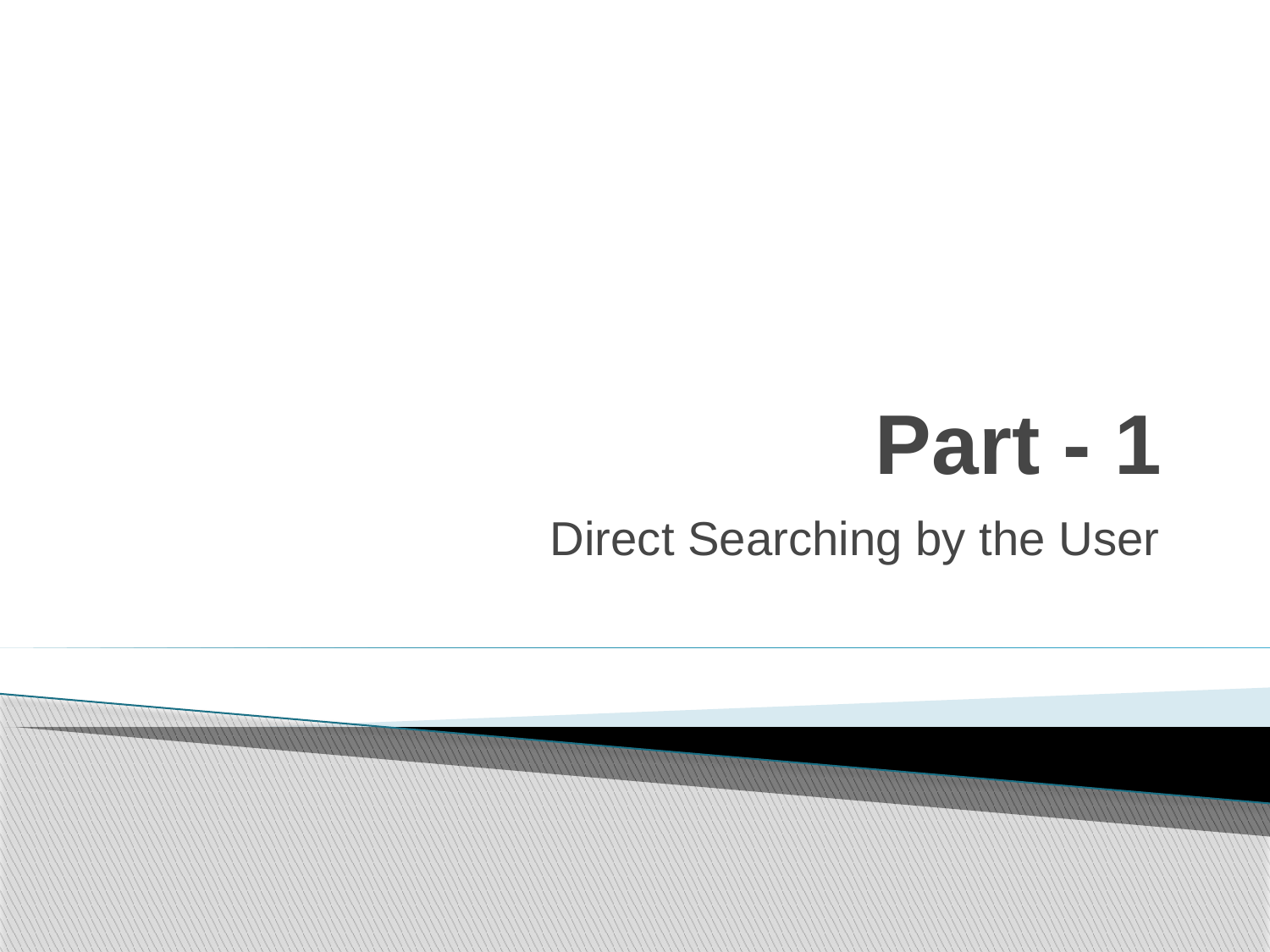

# Part - 1
Direct Searching by the User